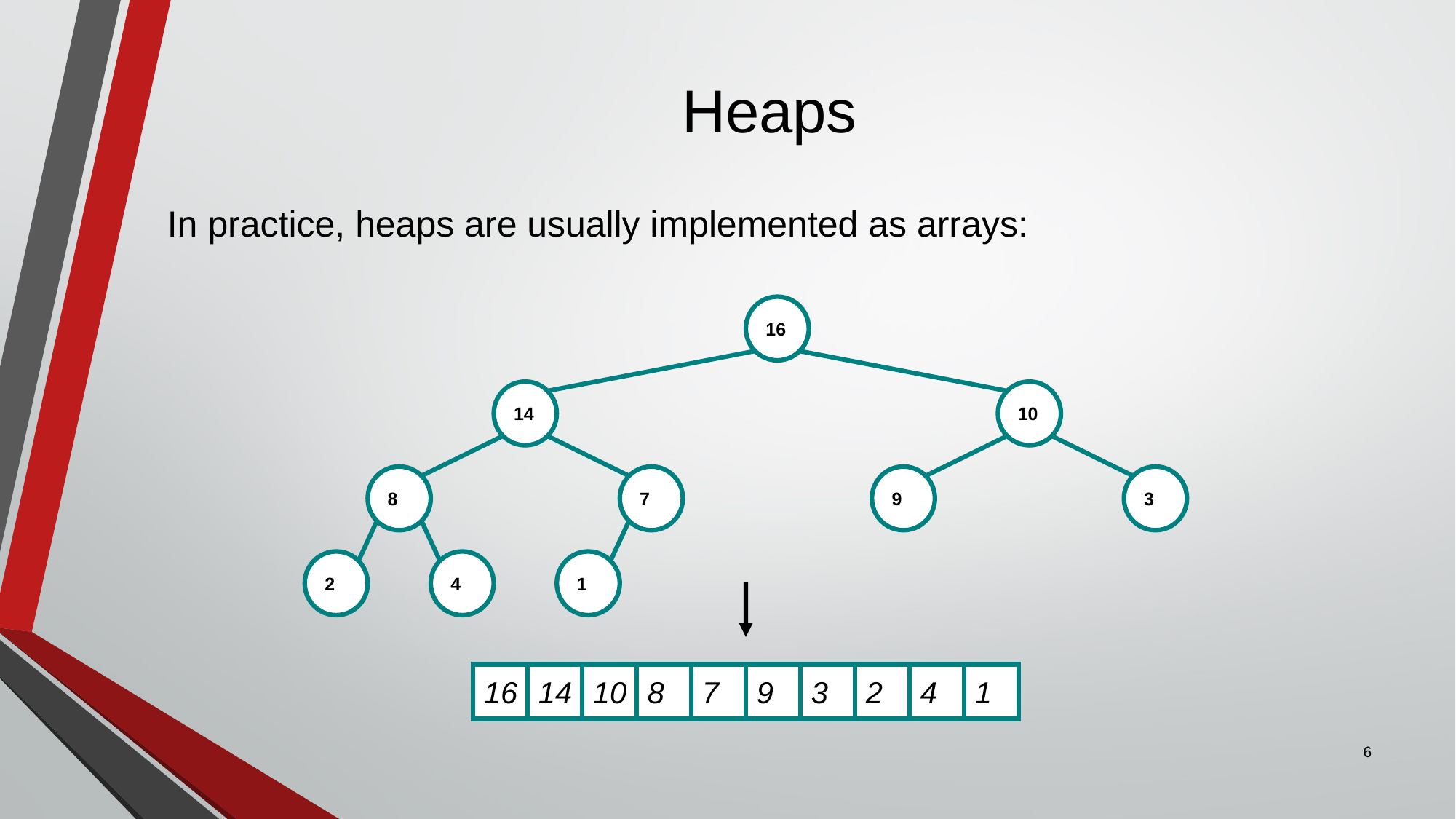

# Heaps
In practice, heaps are usually implemented as arrays:

16
14
10
8
7
9
3
2
4
1

16
14
10
8
7
9
3
2
4
1
6